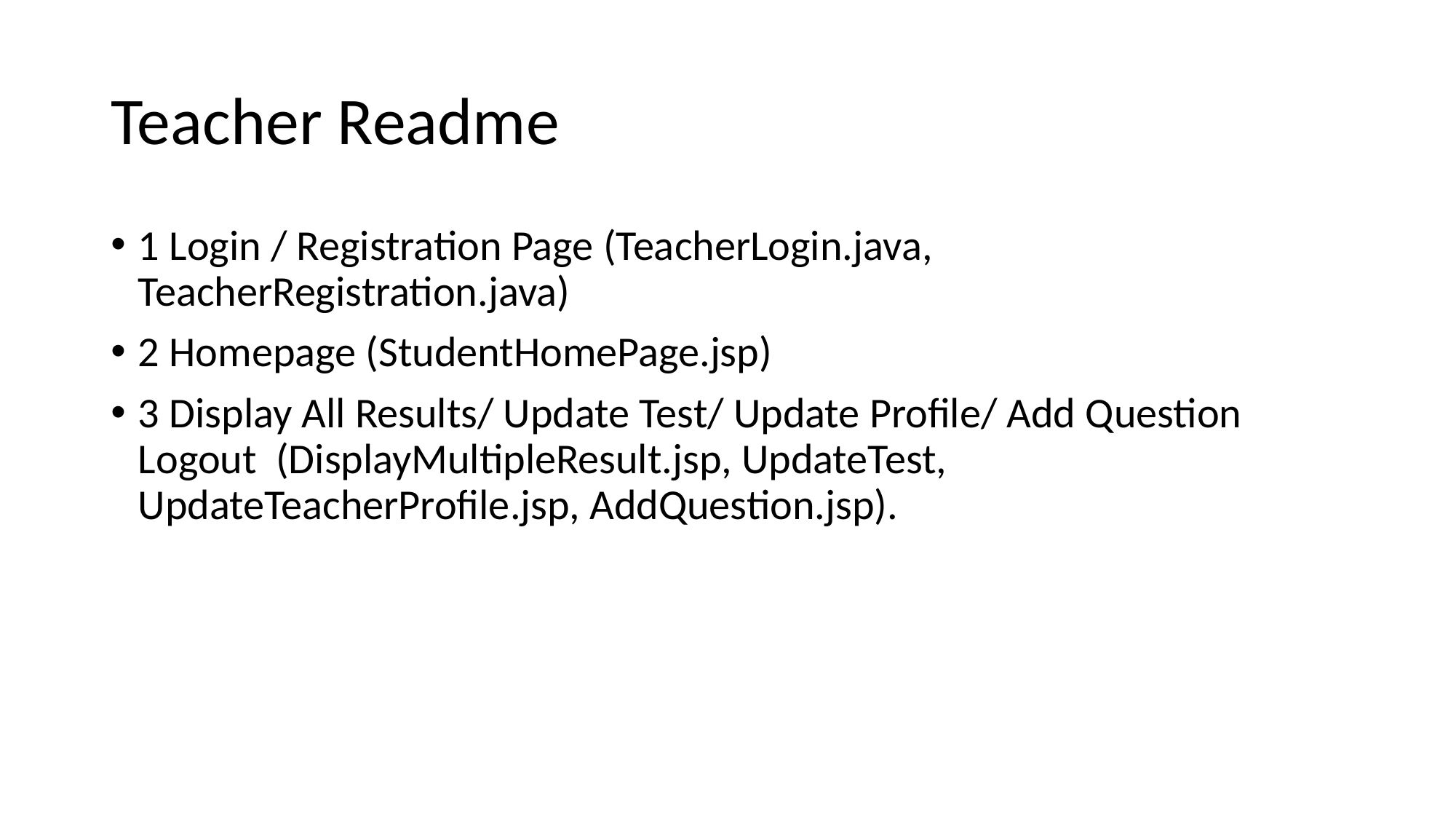

# Teacher Readme
1 Login / Registration Page (TeacherLogin.java, TeacherRegistration.java)
2 Homepage (StudentHomePage.jsp)
3 Display All Results/ Update Test/ Update Profile/ Add Question Logout  (DisplayMultipleResult.jsp, UpdateTest, UpdateTeacherProfile.jsp, AddQuestion.jsp).